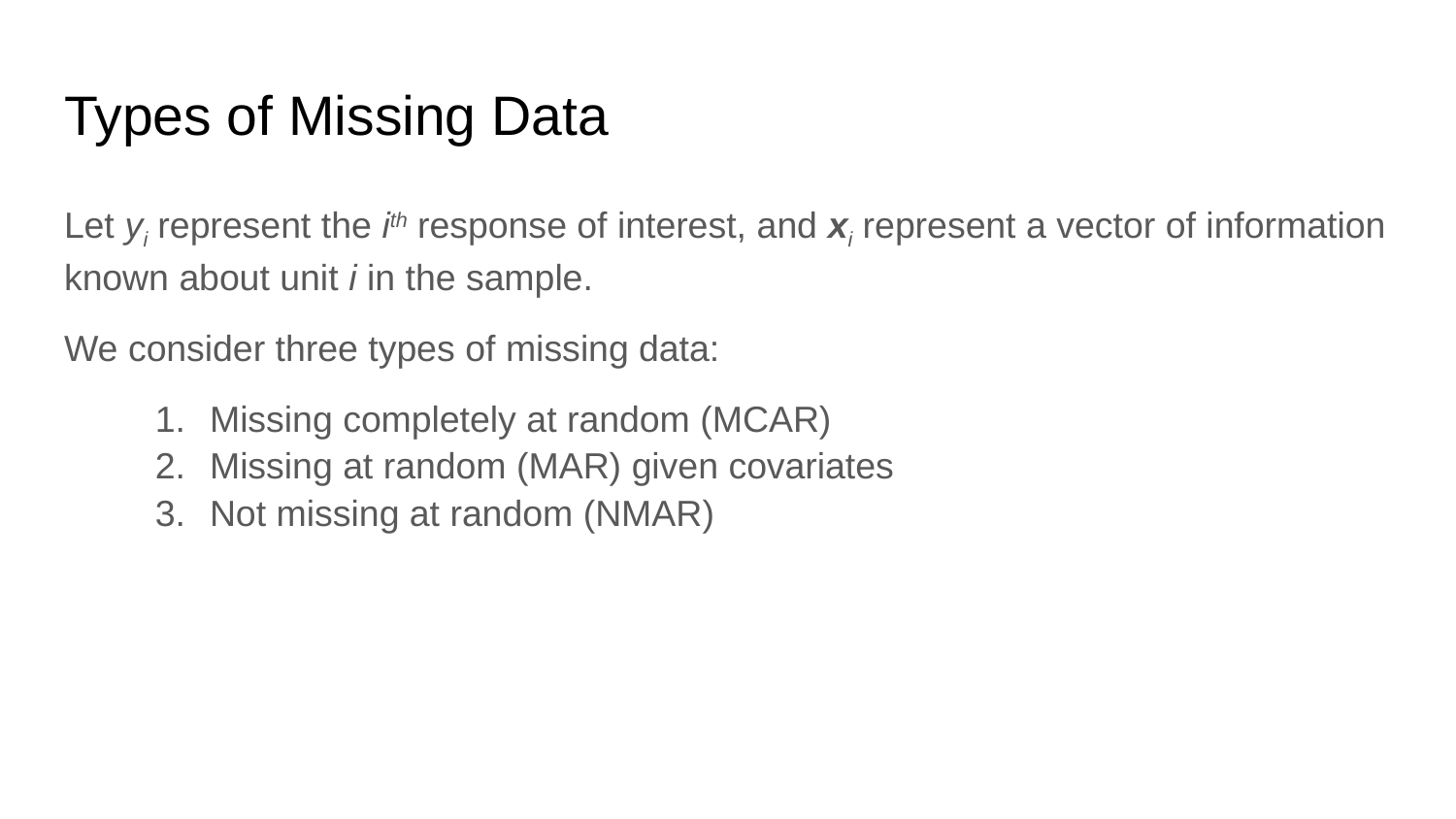

# Types of Missing Data
Let yi represent the ith response of interest, and xi represent a vector of information known about unit i in the sample.
We consider three types of missing data:
Missing completely at random (MCAR)
Missing at random (MAR) given covariates
Not missing at random (NMAR)